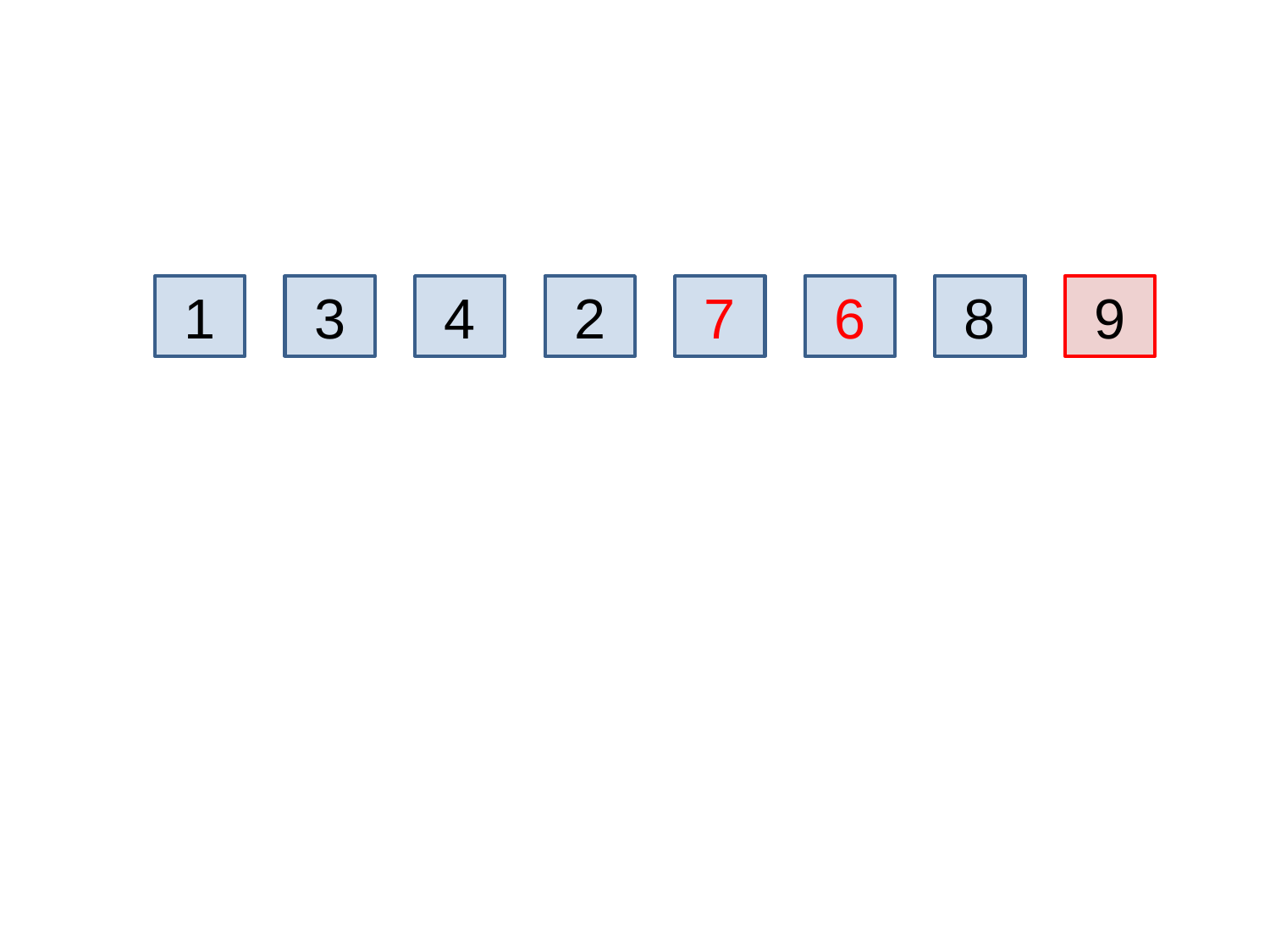

1
3
4
2
7
6
8
9